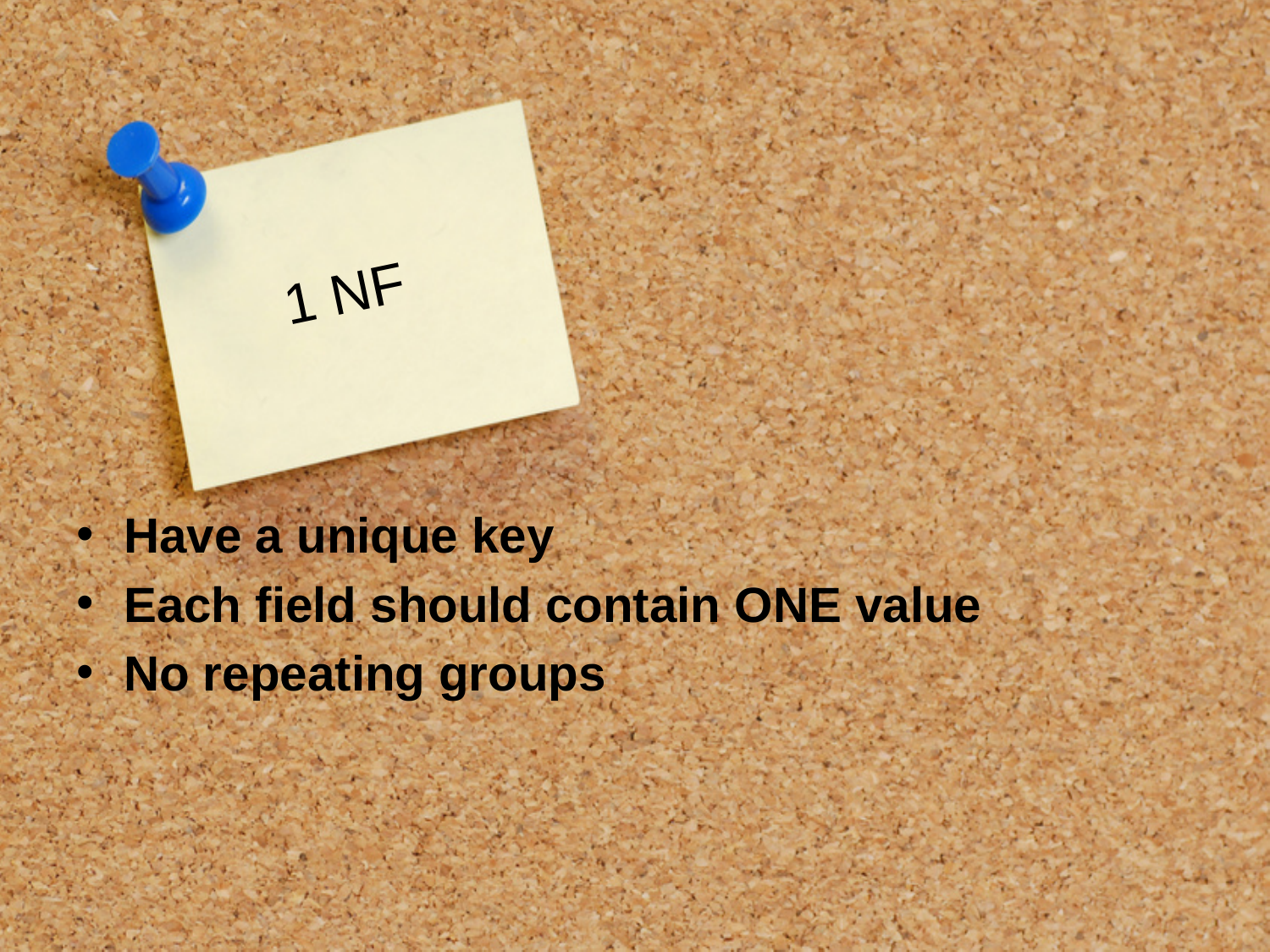

# 1 NF
Have a unique key
Each field should contain ONE value
No repeating groups